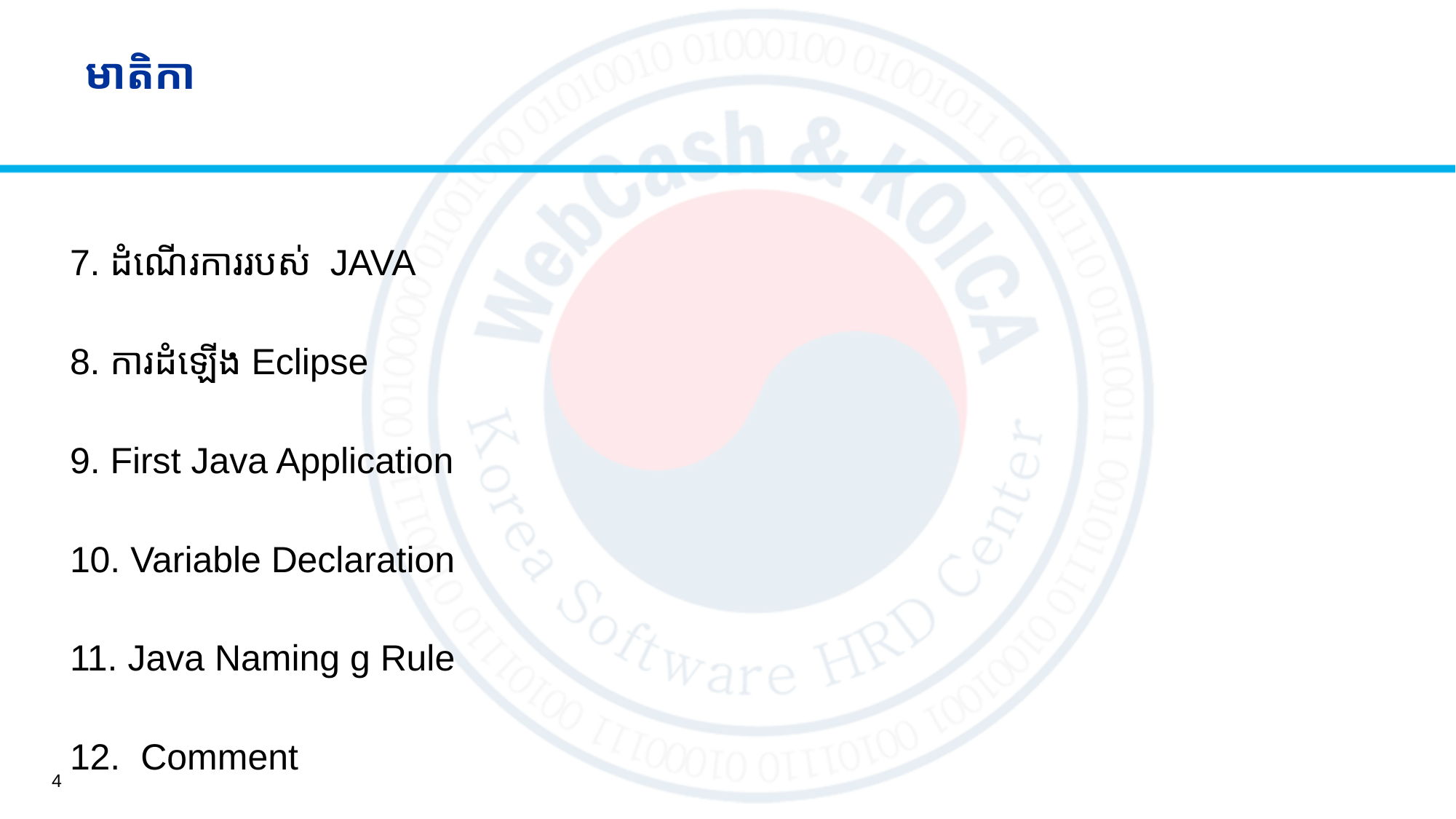

# មាតិកា
7. ដំណើរការរបស់  JAVA
8. ការដំឡើង Eclipse
9. First Java Application
10. Variable Declaration
11. Java Naming g Rule
12.  Comment

4